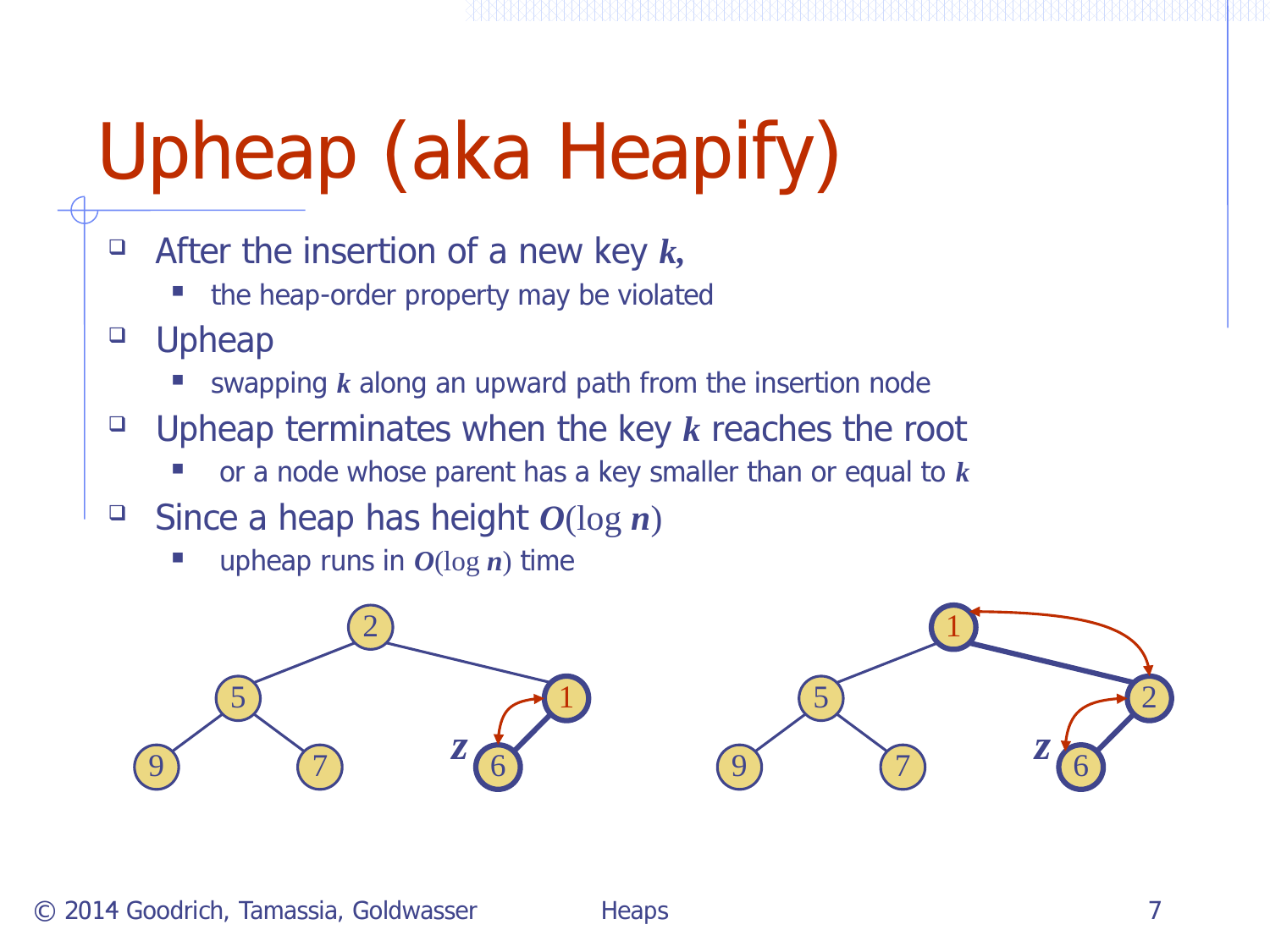

# Upheap (aka Heapify)
After the insertion of a new key k,
the heap-order property may be violated
Upheap
swapping k along an upward path from the insertion node
Upheap terminates when the key k reaches the root
 or a node whose parent has a key smaller than or equal to k
Since a heap has height O(log n)
 upheap runs in O(log n) time
2
1
5
1
5
2
z
z
9
7
6
9
7
6
© 2014 Goodrich, Tamassia, Goldwasser
Heaps
7